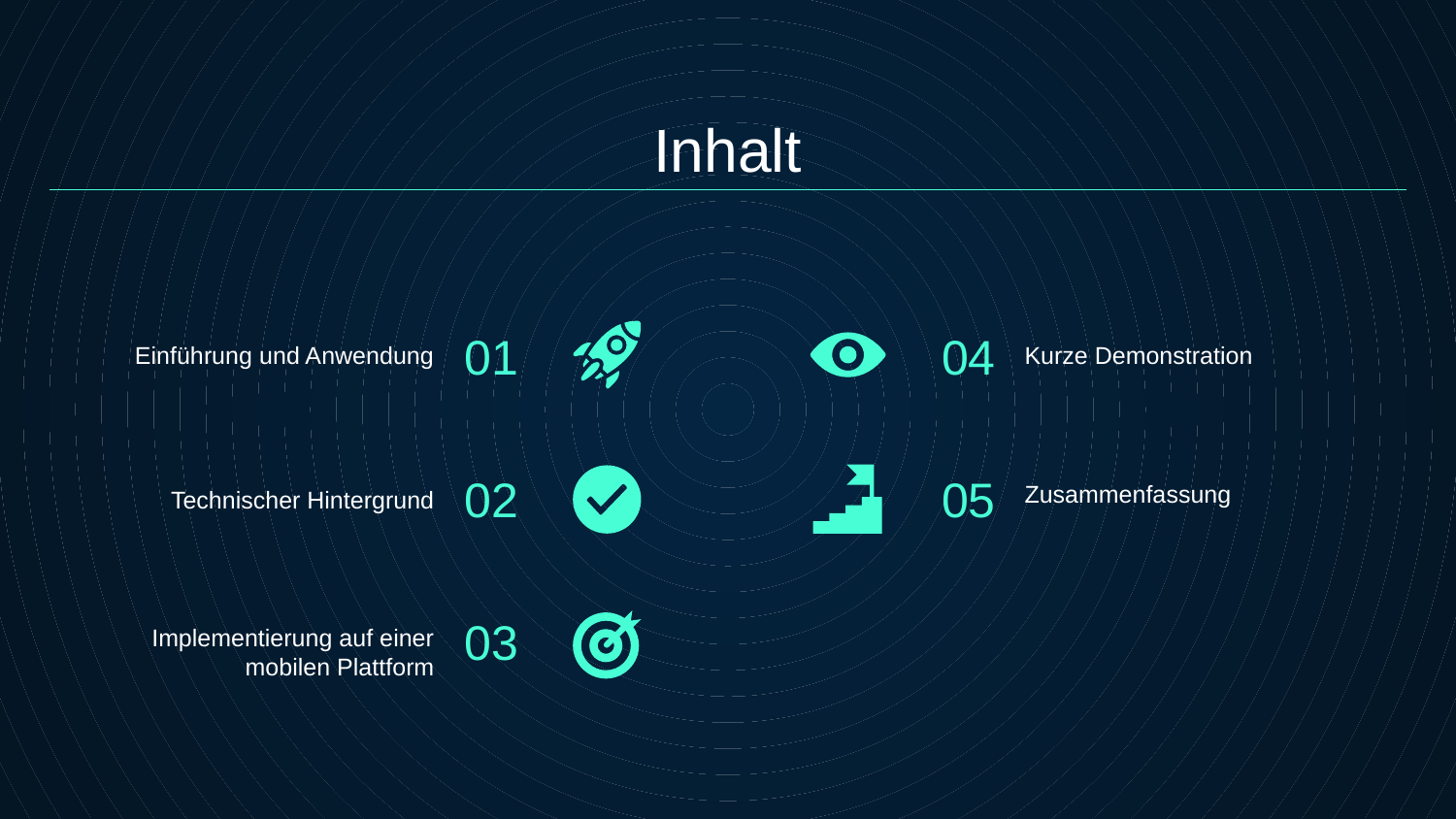

# Inhalt
01
04

Einführung und Anwendung
Kurze Demonstration

02
05

Zusammenfassung

Technischer Hintergrund
03

Implementierung auf einer mobilen Plattform